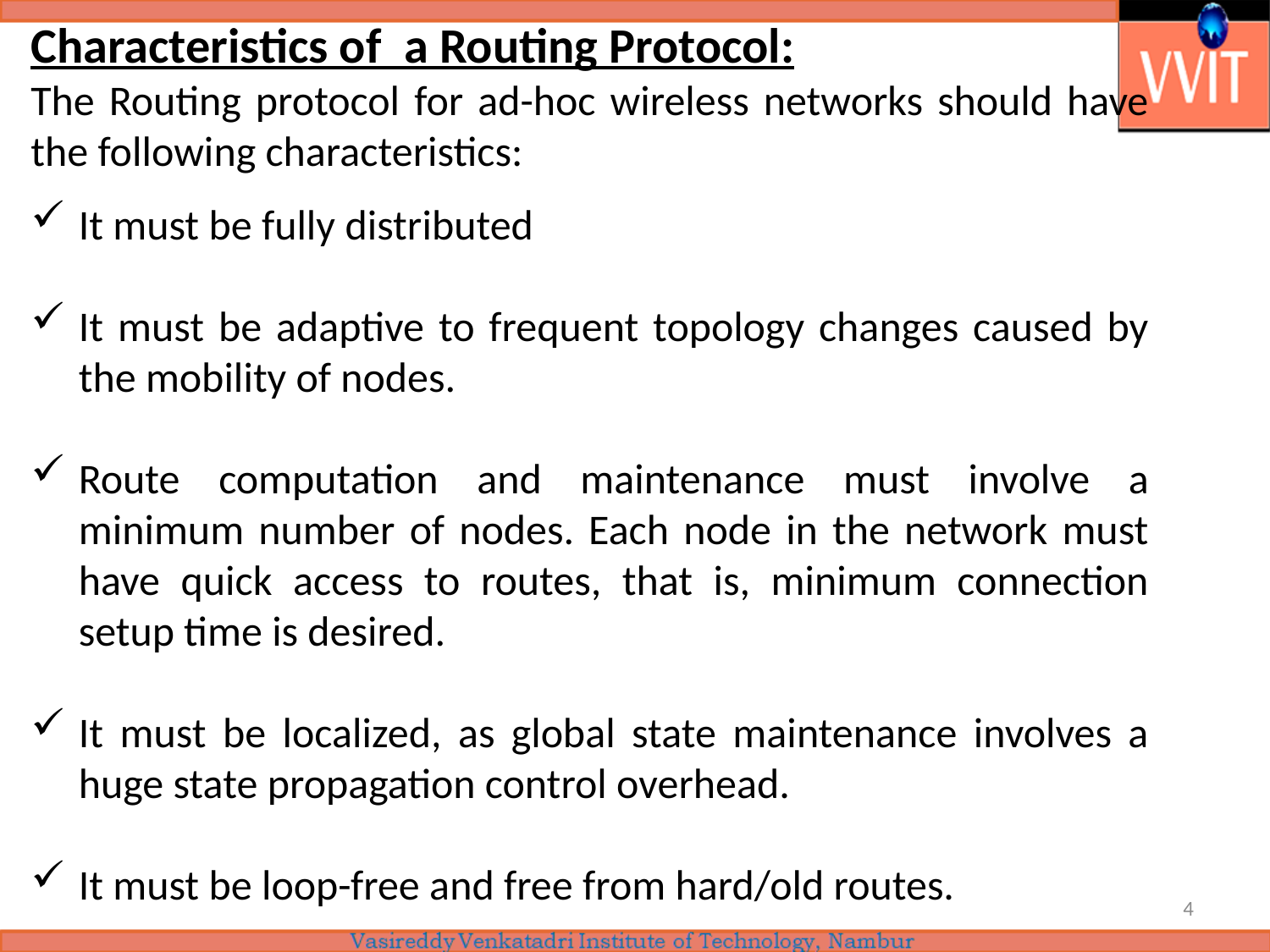

Characteristics of  a Routing Protocol:
The Routing protocol for ad-hoc wireless networks should have the following characteristics:

It must be fully distributed

It must be adaptive to frequent topology changes caused by the mobility of nodes.

Route computation and maintenance must involve a minimum number of nodes. Each node in the network must have quick access to routes, that is, minimum connection setup time is desired.

It must be localized, as global state maintenance involves a huge state propagation control overhead.

It must be loop-free and free from hard/old routes.
4